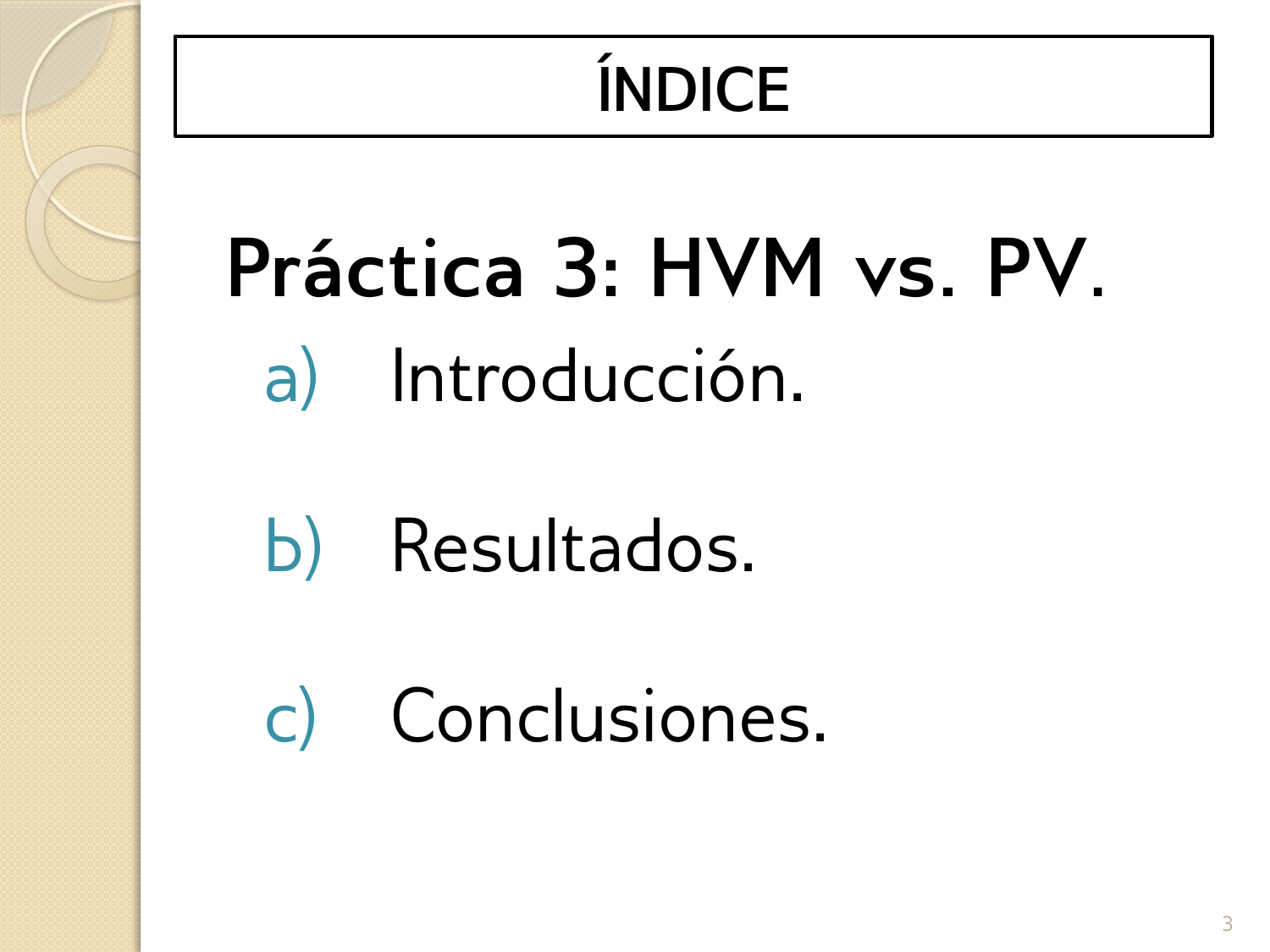

ÍNDICE
Práctica 3: HVM vs. PV.
Introducción.

Resultados.

Conclusiones.

3